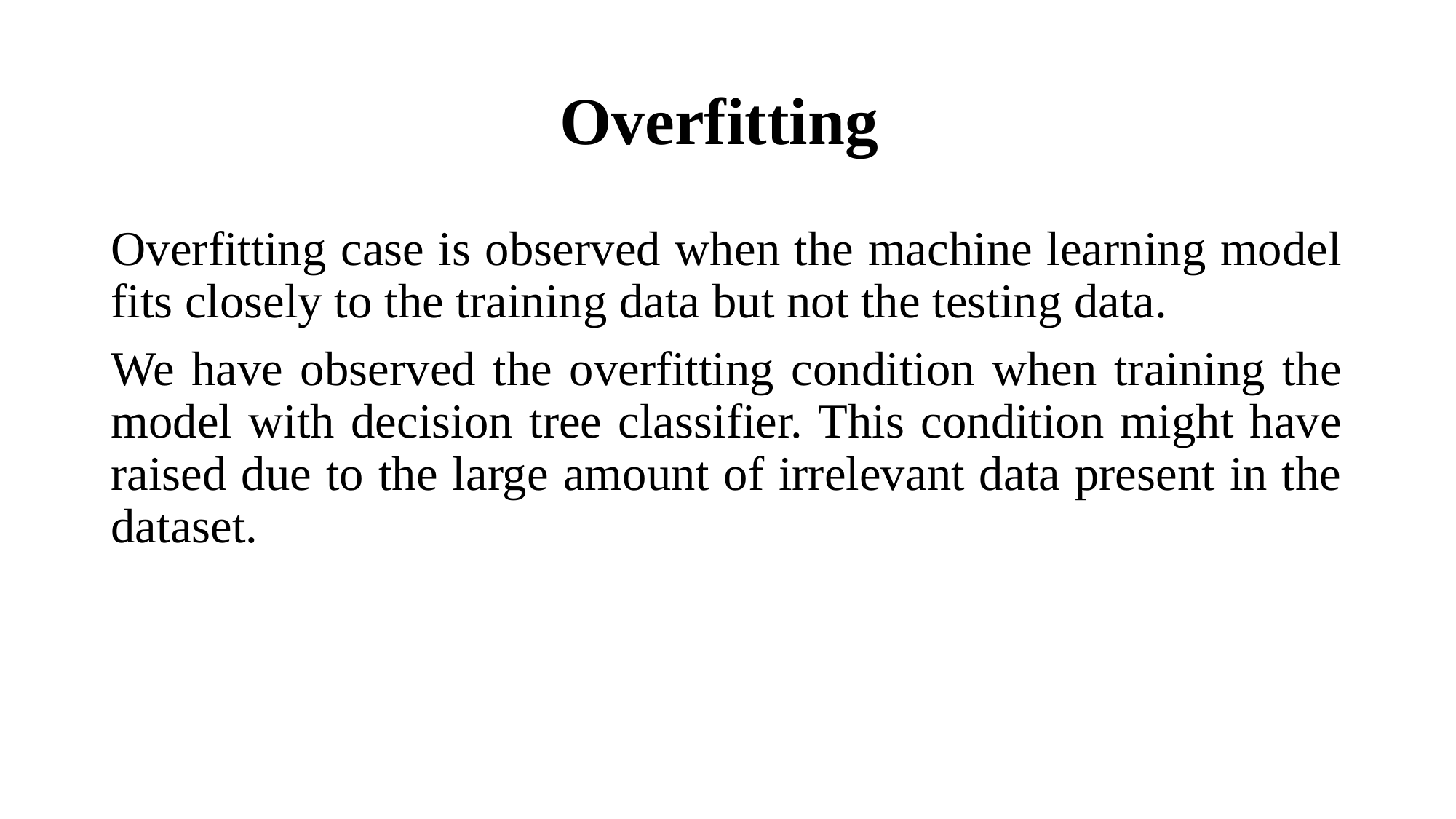

# Overfitting
Overfitting case is observed when the machine learning model fits closely to the training data but not the testing data.
We have observed the overfitting condition when training the model with decision tree classifier. This condition might have raised due to the large amount of irrelevant data present in the dataset.